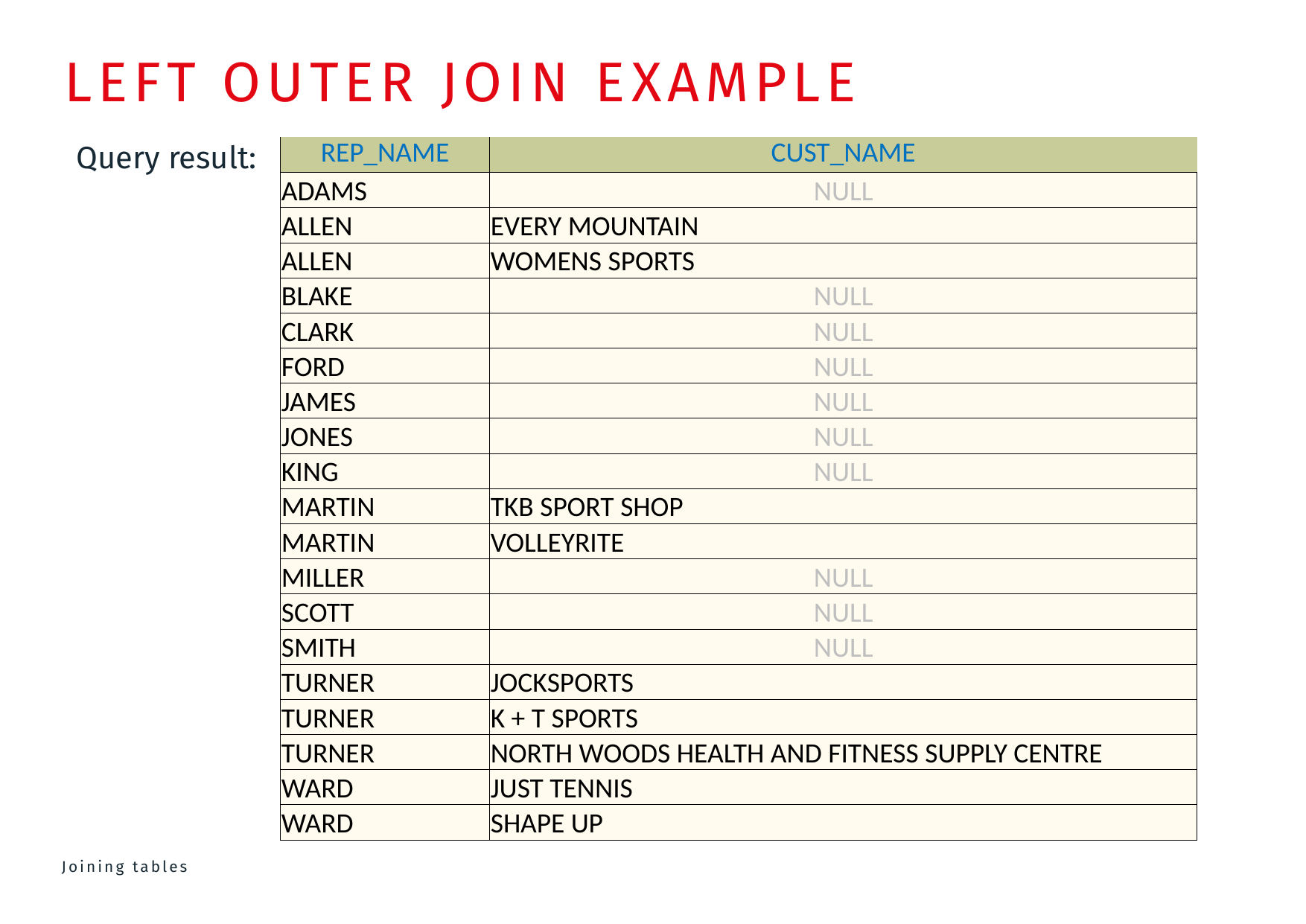

# Left OUTER JOIN example
Query result:
| REP\_NAME | CUST\_NAME |
| --- | --- |
| ADAMS | NULL |
| ALLEN | EVERY MOUNTAIN |
| ALLEN | WOMENS SPORTS |
| BLAKE | NULL |
| CLARK | NULL |
| FORD | NULL |
| JAMES | NULL |
| JONES | NULL |
| KING | NULL |
| MARTIN | TKB SPORT SHOP |
| MARTIN | VOLLEYRITE |
| MILLER | NULL |
| SCOTT | NULL |
| SMITH | NULL |
| TURNER | JOCKSPORTS |
| TURNER | K + T SPORTS |
| TURNER | NORTH WOODS HEALTH AND FITNESS SUPPLY CENTRE |
| WARD | JUST TENNIS |
| WARD | SHAPE UP |
Joining tables